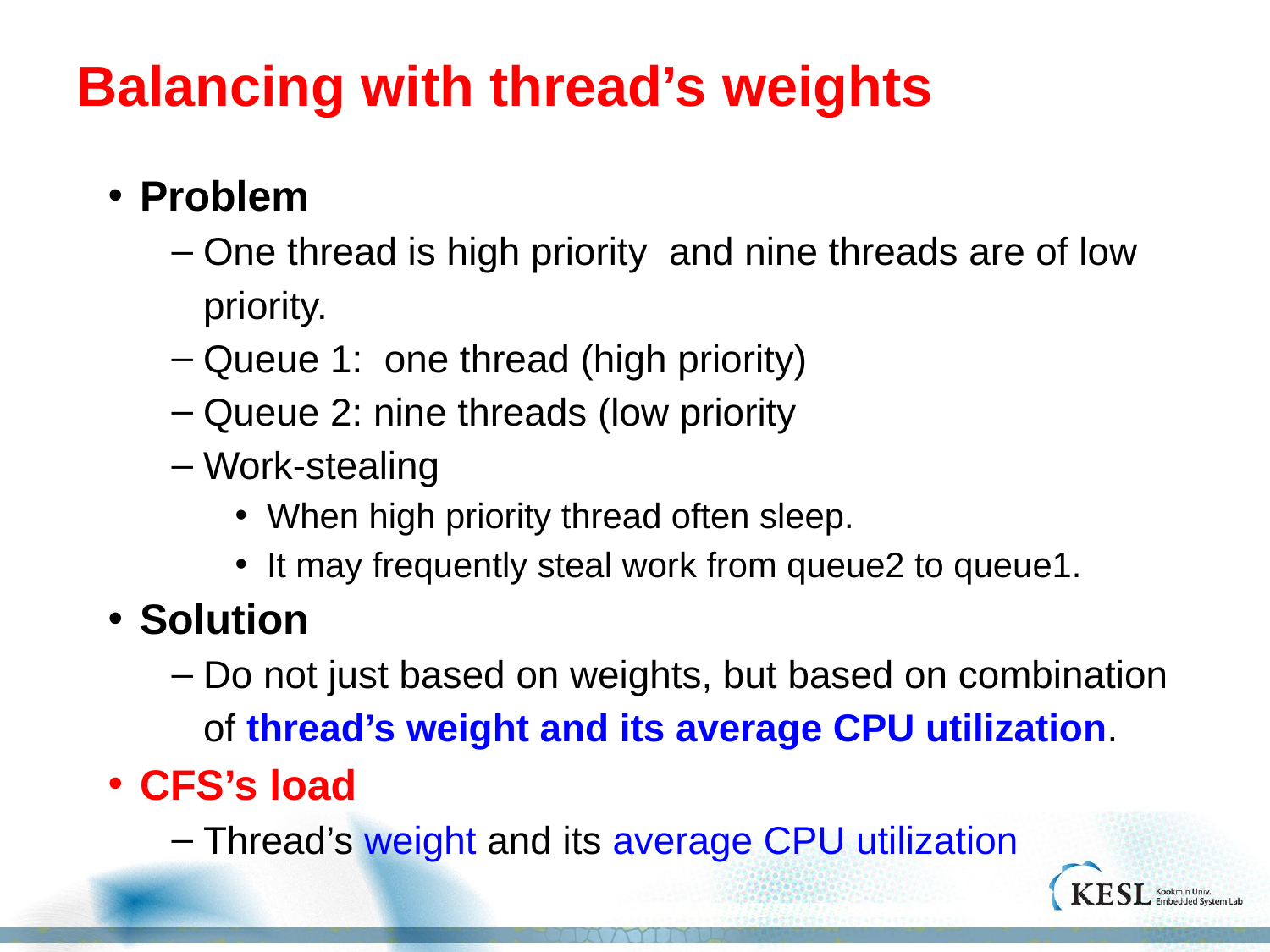

# Balancing with thread’s weights
Problem
One thread is high priority  and nine threads are of low priority.
Queue 1:  one thread (high priority)
Queue 2: nine threads (low priority
Work-stealing
When high priority thread often sleep.
It may frequently steal work from queue2 to queue1.
Solution
Do not just based on weights, but based on combination of thread’s weight and its average CPU utilization.
CFS’s load
Thread’s weight and its average CPU utilization